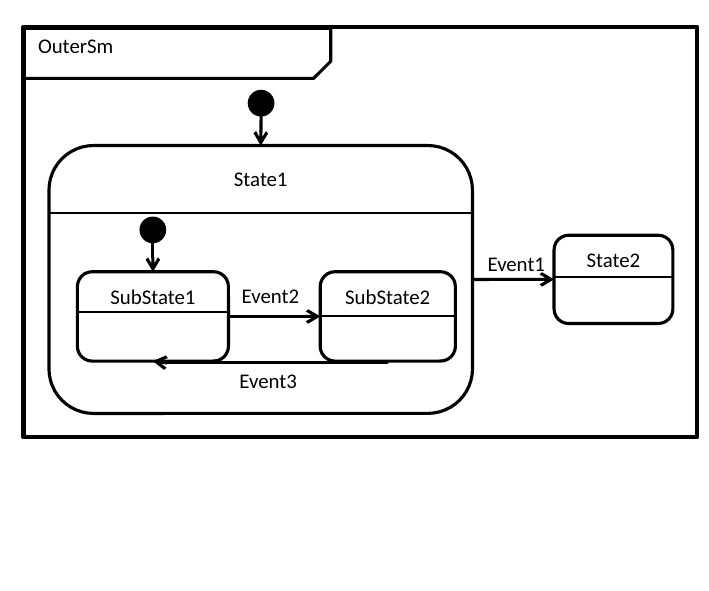

OuterSm

State1

State2
Event1
SubState1
SubState2
Event2
Event3